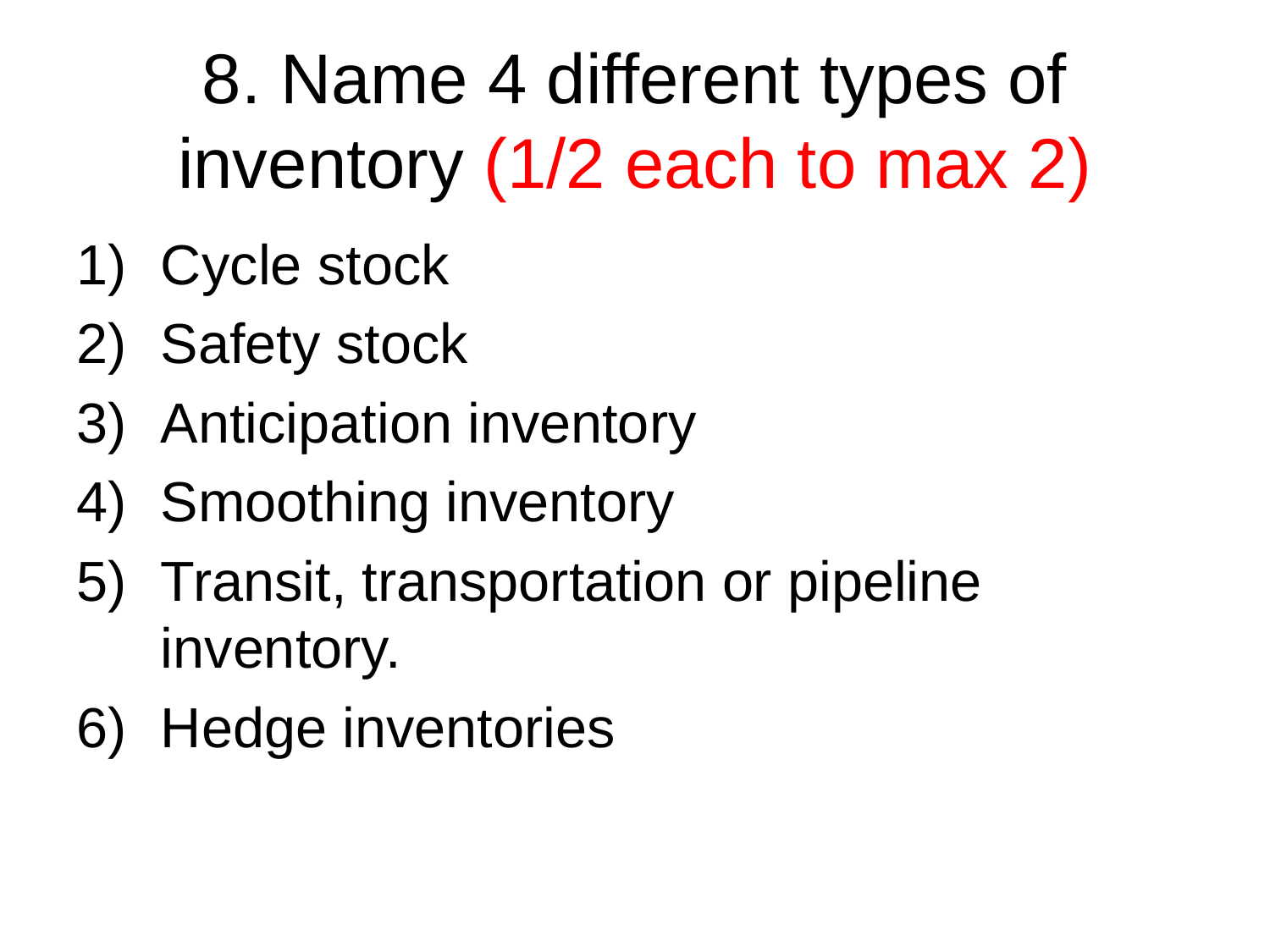

# 8. Name 4 different types of inventory (1/2 each to max 2)
Cycle stock
Safety stock
Anticipation inventory
Smoothing inventory
Transit, transportation or pipeline inventory.
Hedge inventories